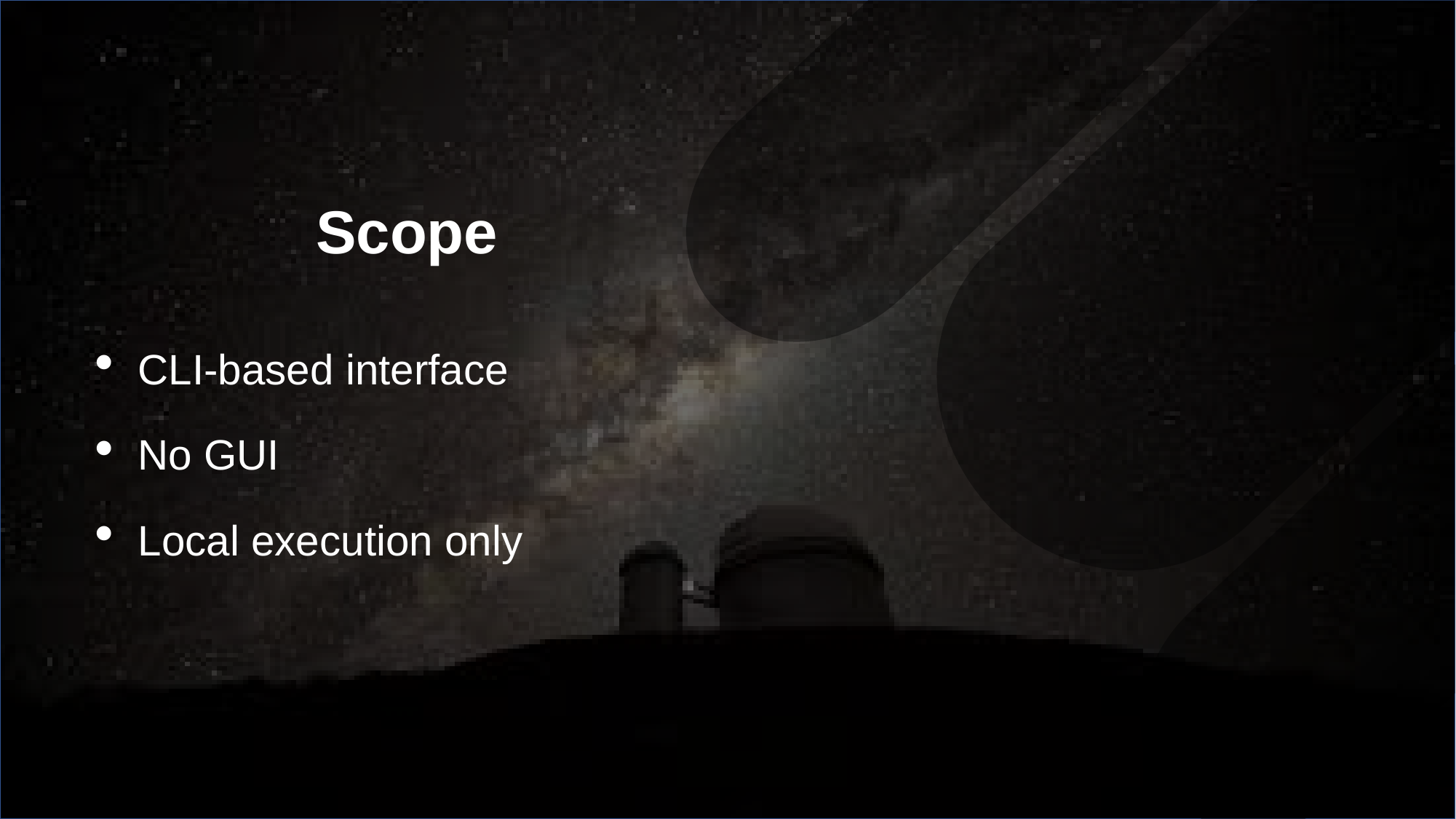

#
Scope

CLI-based interface
No GUI
Local execution only